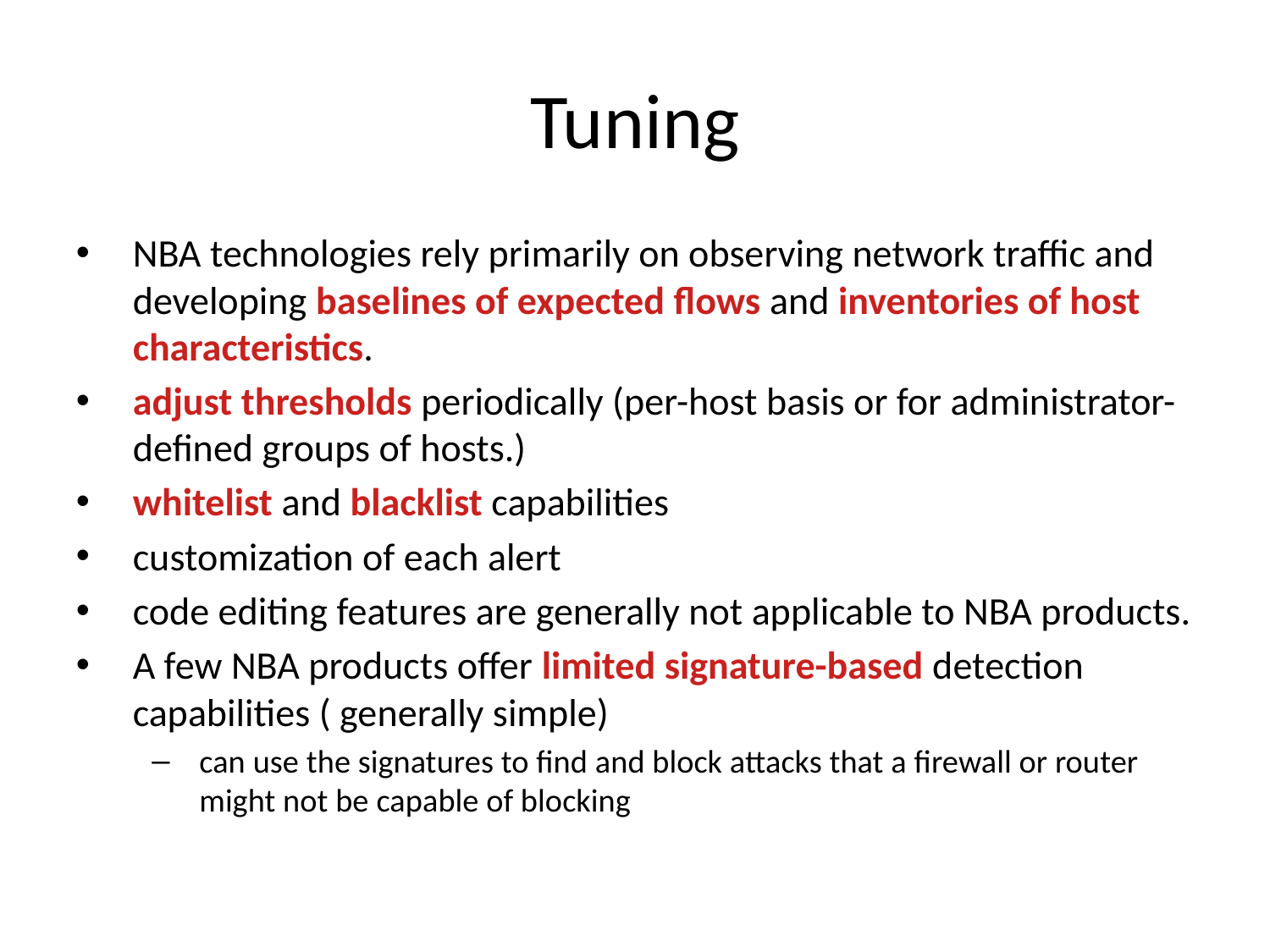

Tuning
NBA technologies rely primarily on observing network traffic and developing baselines of expected flows and inventories of host characteristics.
adjust thresholds periodically (per-host basis or for administrator-defined groups of hosts.)
whitelist and blacklist capabilities
customization of each alert
code editing features are generally not applicable to NBA products.
A few NBA products offer limited signature-based detection capabilities ( generally simple)
can use the signatures to find and block attacks that a firewall or router might not be capable of blocking